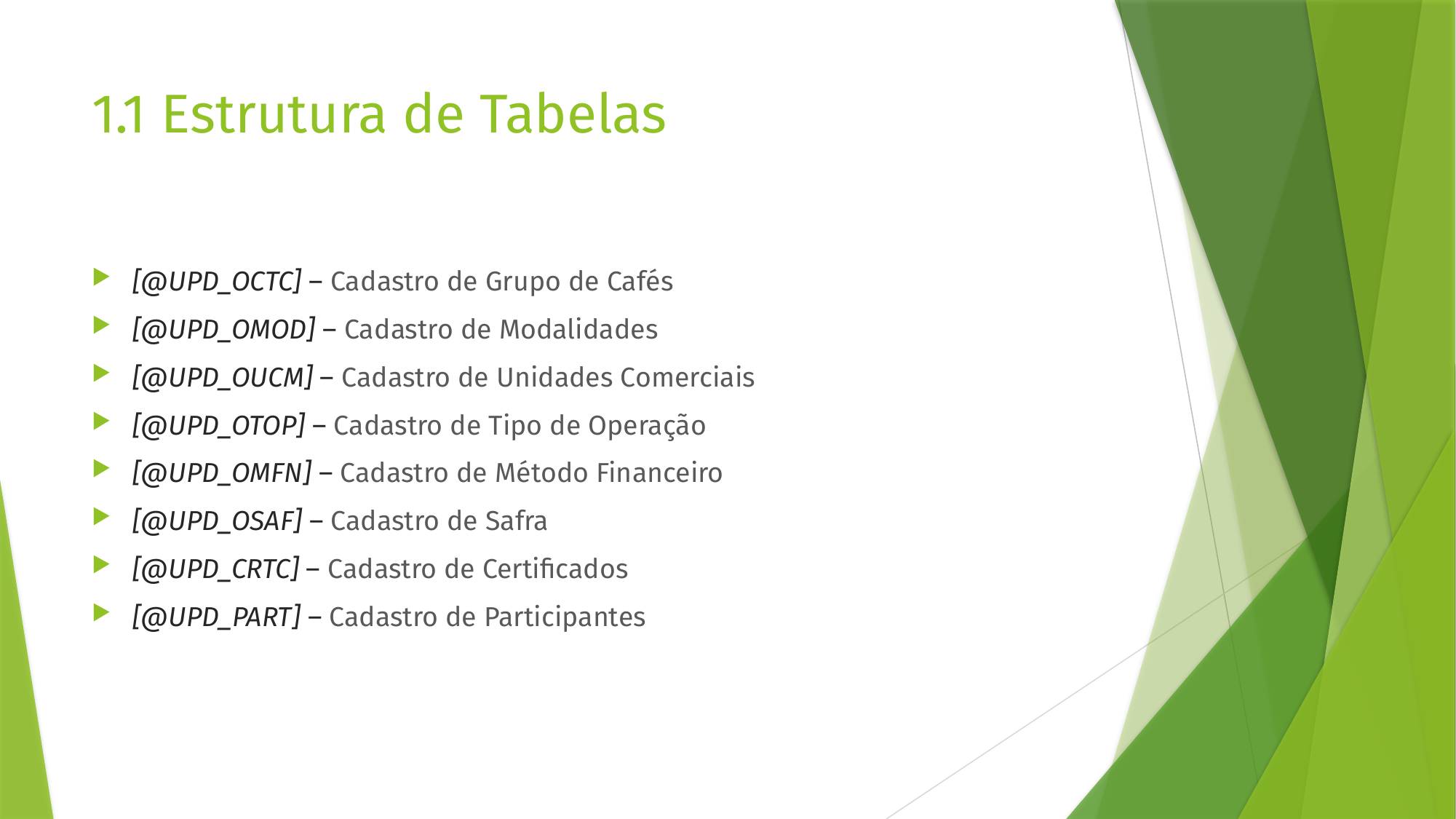

# 1.1 Estrutura de Tabelas
[@UPD_OCTC] – Cadastro de Grupo de Cafés
[@UPD_OMOD] – Cadastro de Modalidades
[@UPD_OUCM] – Cadastro de Unidades Comerciais
[@UPD_OTOP] – Cadastro de Tipo de Operação
[@UPD_OMFN] – Cadastro de Método Financeiro
[@UPD_OSAF] – Cadastro de Safra
[@UPD_CRTC] – Cadastro de Certificados
[@UPD_PART] – Cadastro de Participantes